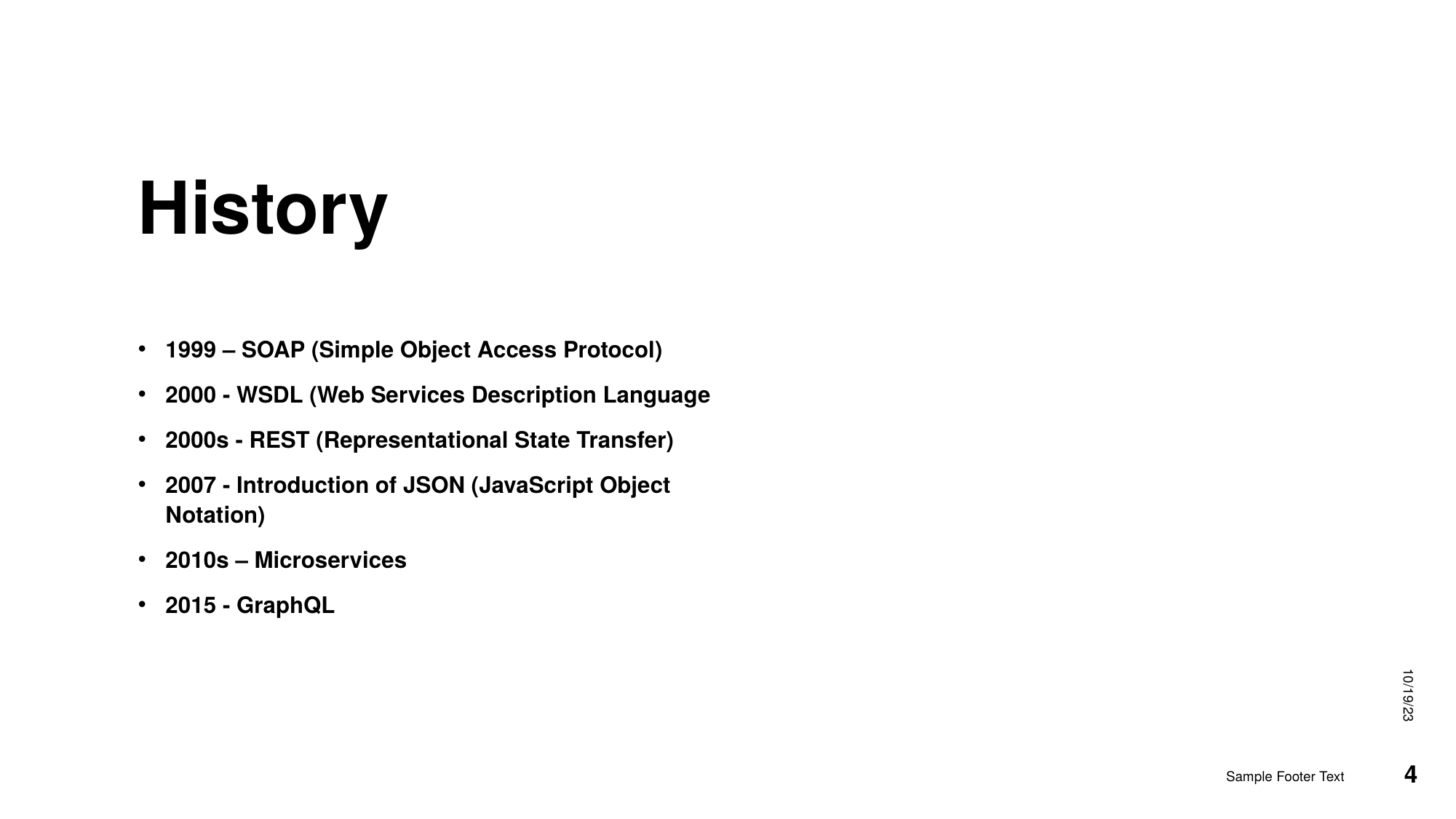

# History
1999 – SOAP (Simple Object Access Protocol)
2000 - WSDL (Web Services Description Language
2000s - REST (Representational State Transfer)
2007 - Introduction of JSON (JavaScript Object Notation)
2010s – Microservices
2015 - GraphQL
10/19/23
Sample Footer Text
4